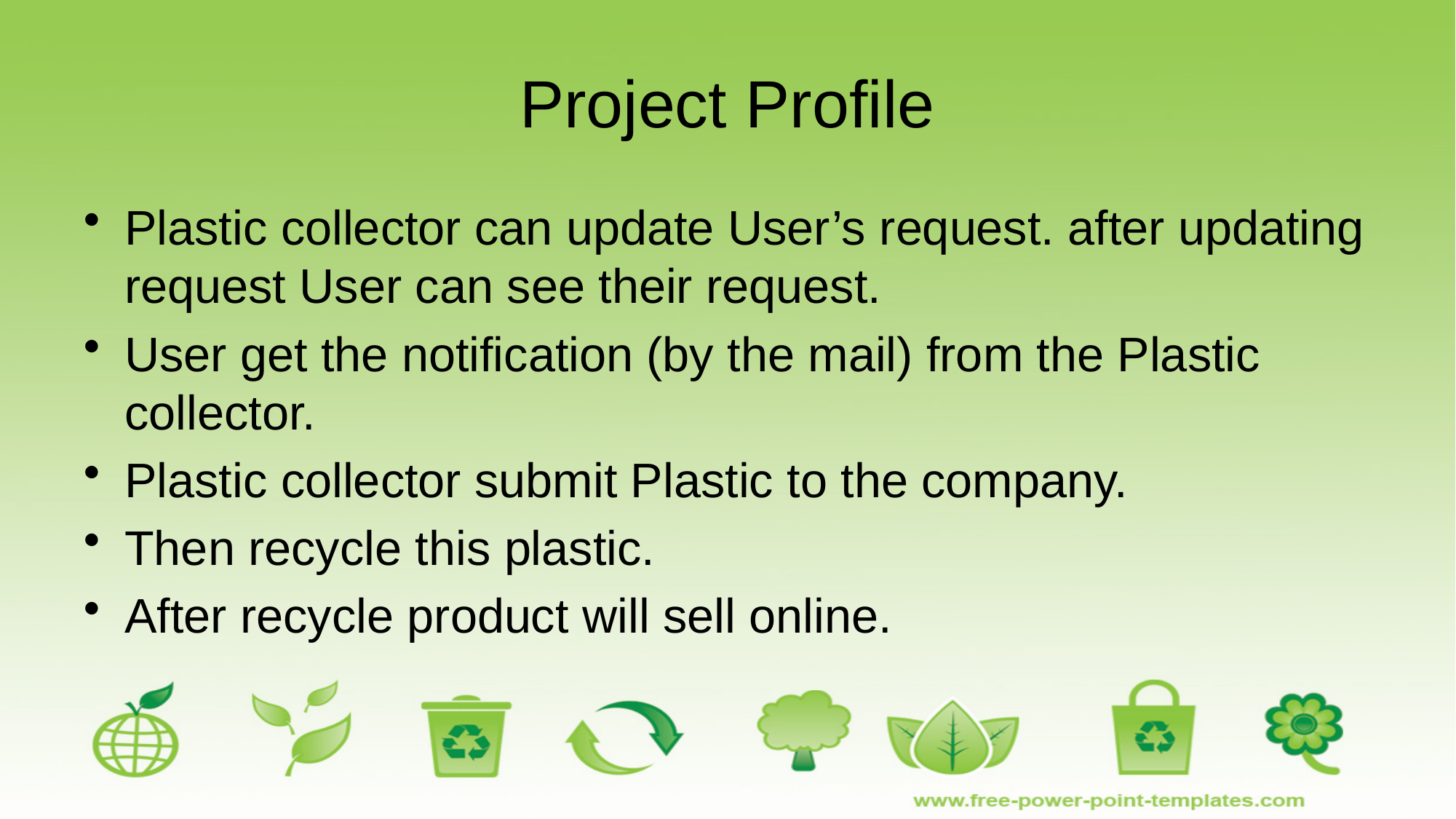

# Project Profile
Plastic collector can update User’s request. after updating request User can see their request.
User get the notification (by the mail) from the Plastic collector.
Plastic collector submit Plastic to the company.
Then recycle this plastic.
After recycle product will sell online.